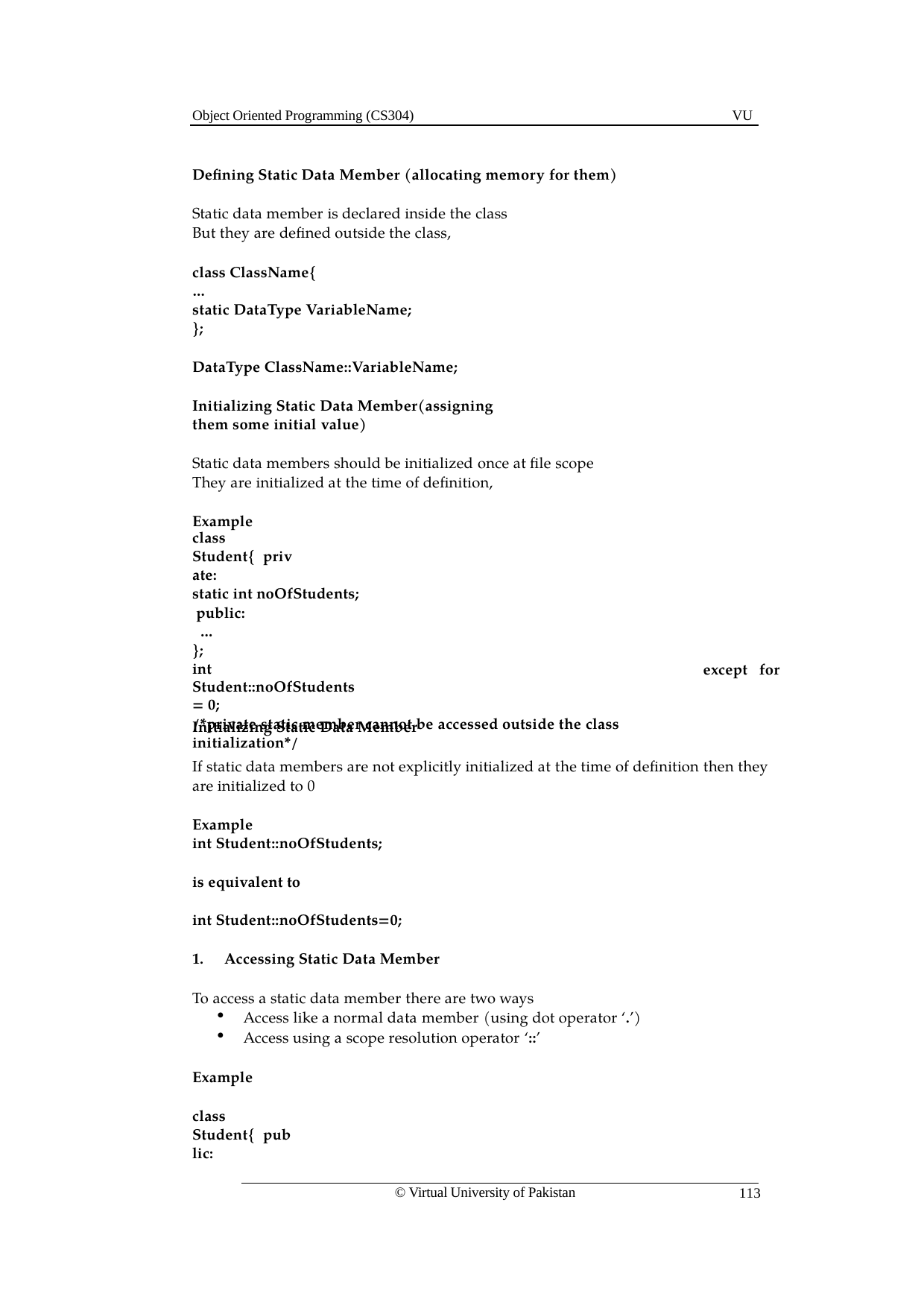

Object Oriented Programming (CS304)
VU

Defining Static Data Member (allocating memory for them)

Static data member is declared inside the class  But they are defined outside the class,

class ClassName{
…
static DataType VariableName;
};

DataType ClassName::VariableName;

Initializing Static Data Member(assigning them some initial value)

Static data members should be initialized once at file scope  They are initialized at the time of definition,

Example
class Student{  private:
static int noOfStudents;  public:
…
};
int Student::noOfStudents = 0;
/*private static member cannot be accessed outside the class  initialization*/
except  for
Initializing Static Data Member

If static data members are not explicitly initialized at the time of definition then they  are initialized to 0

Example
int Student::noOfStudents;

is equivalent to

int Student::noOfStudents=0;

Accessing Static Data Member

To access a static data member there are two ways
Access like a normal data member (using dot operator ‘.’)
Access using a scope resolution operator ‘::’

Example

class Student{  public:
© Virtual University of Pakistan

113